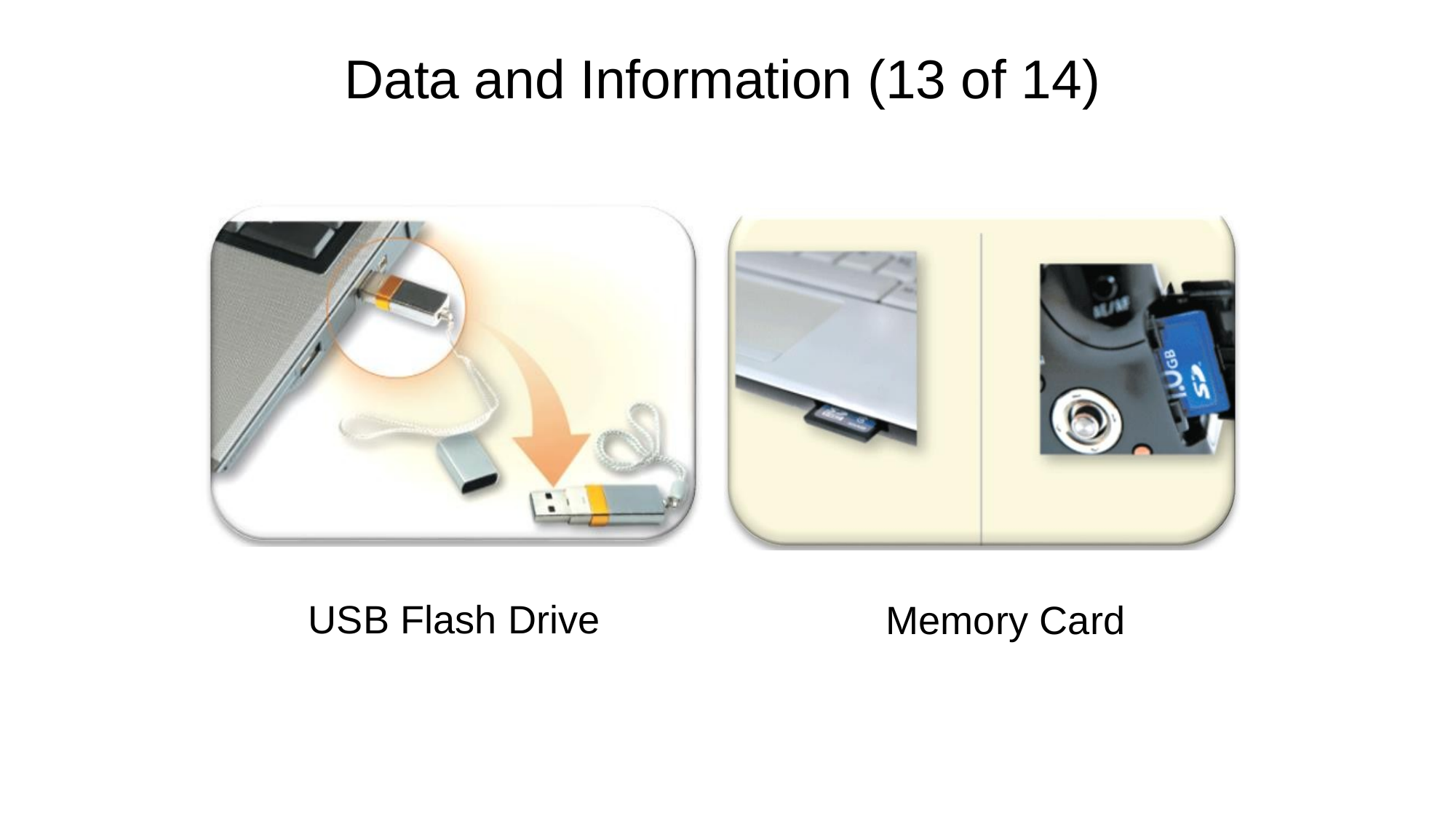

# Data and Information (13 of 14)

USB Flash Drive
Memory Card
Copyright © 2018 Cengage Learning®. May not be scanned, copied or duplicated, or  posted to a publicly accessible website, in whole or in part.
1-33